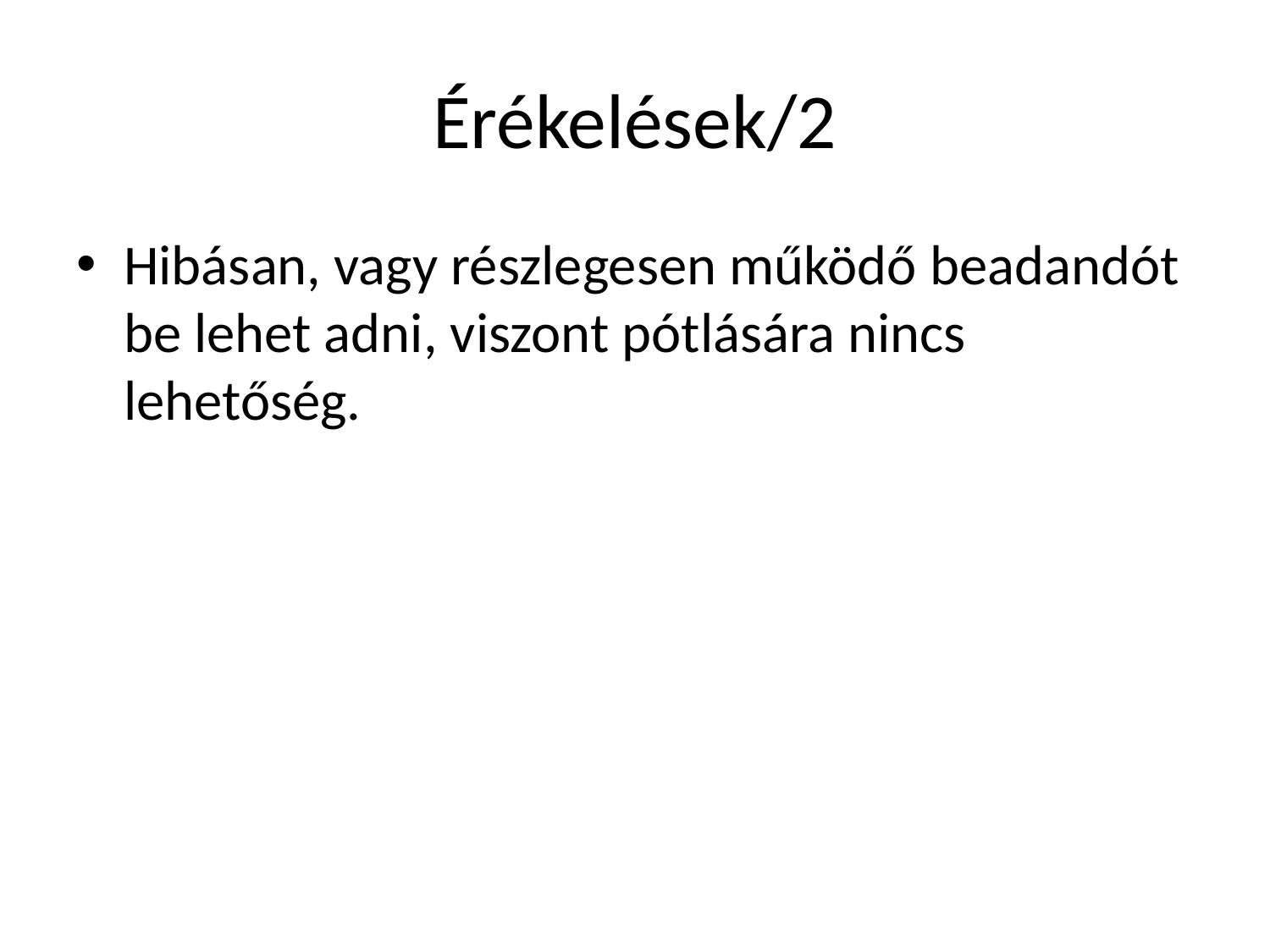

# Érékelések/2
Hibásan, vagy részlegesen működő beadandót be lehet adni, viszont pótlására nincs lehetőség.